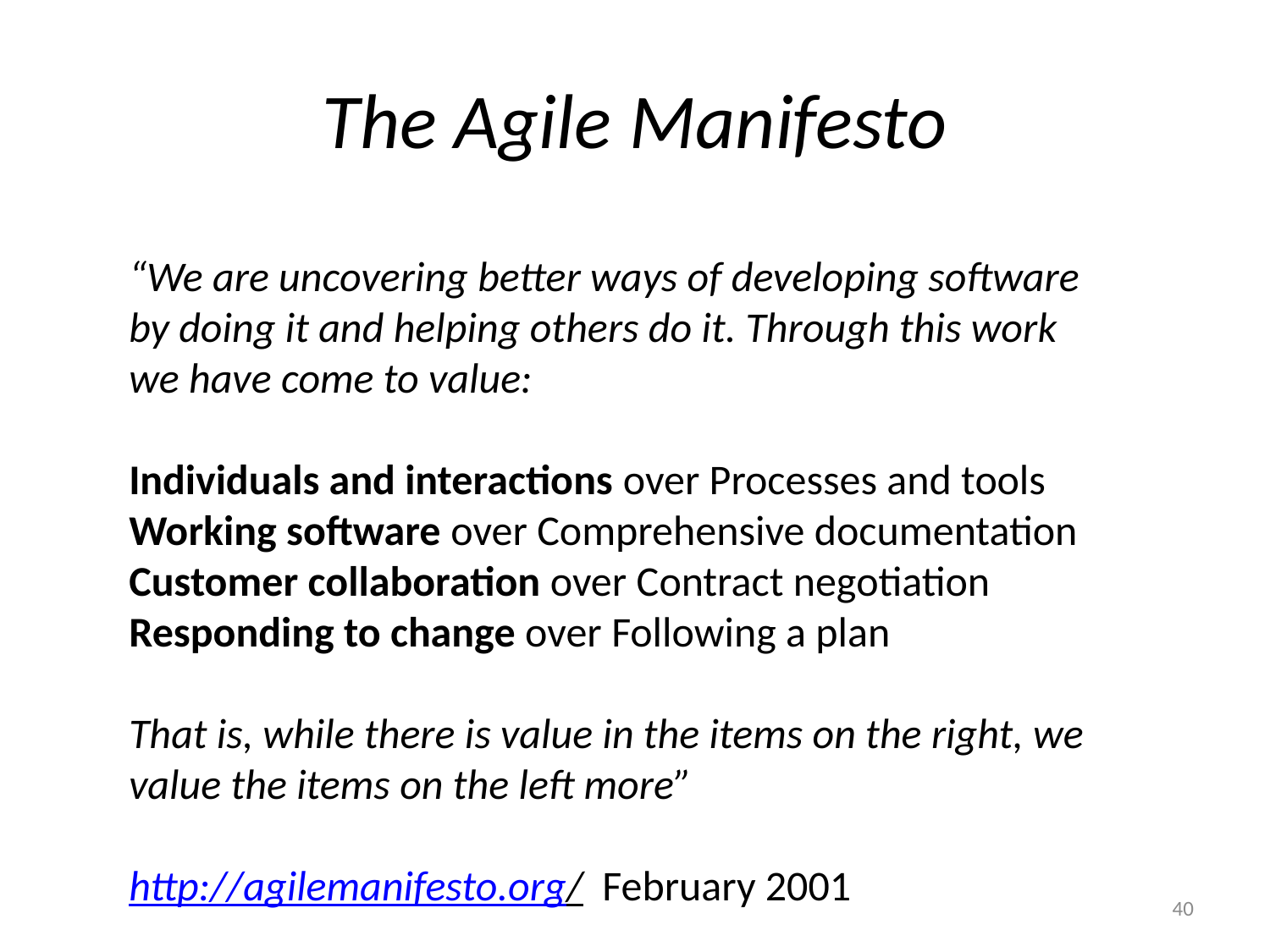

# The Agile Manifesto
“We are uncovering better ways of developing software by doing it and helping others do it. Through this work we have come to value:

Individuals and interactions over Processes and tools
Working software over Comprehensive documentation
Customer collaboration over Contract negotiation
Responding to change over Following a plan

That is, while there is value in the items on the right, we value the items on the left more”
					http://agilemanifesto.org/  February 2001
40